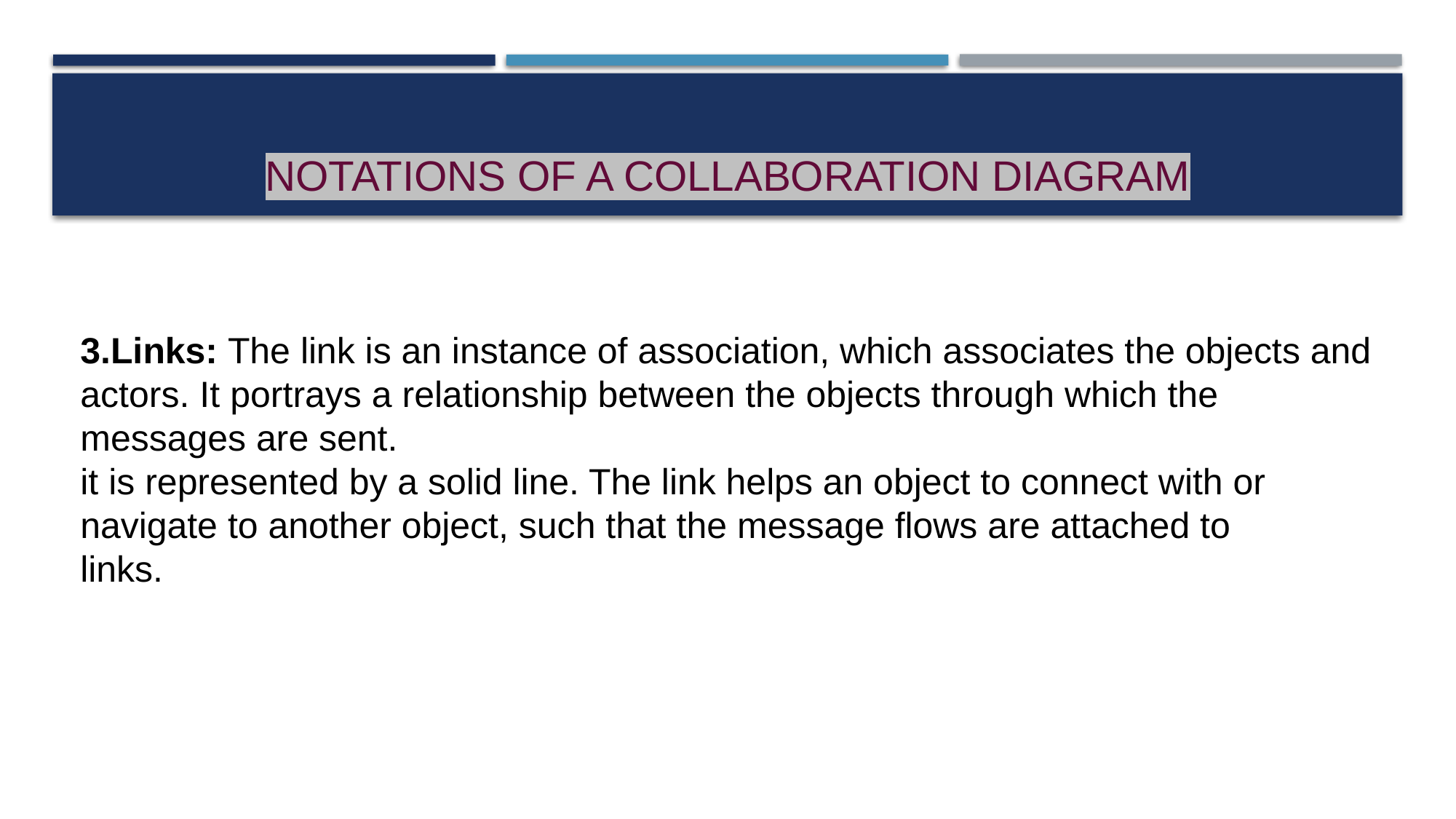

# Notations of a Collaboration Diagram
Links: The link is an instance of association, which associates the objects and actors. It portrays a relationship between the objects through which the messages are sent.
it is represented by a solid line. The link helps an object to connect with or navigate to another object, such that the message flows are attached to
links.